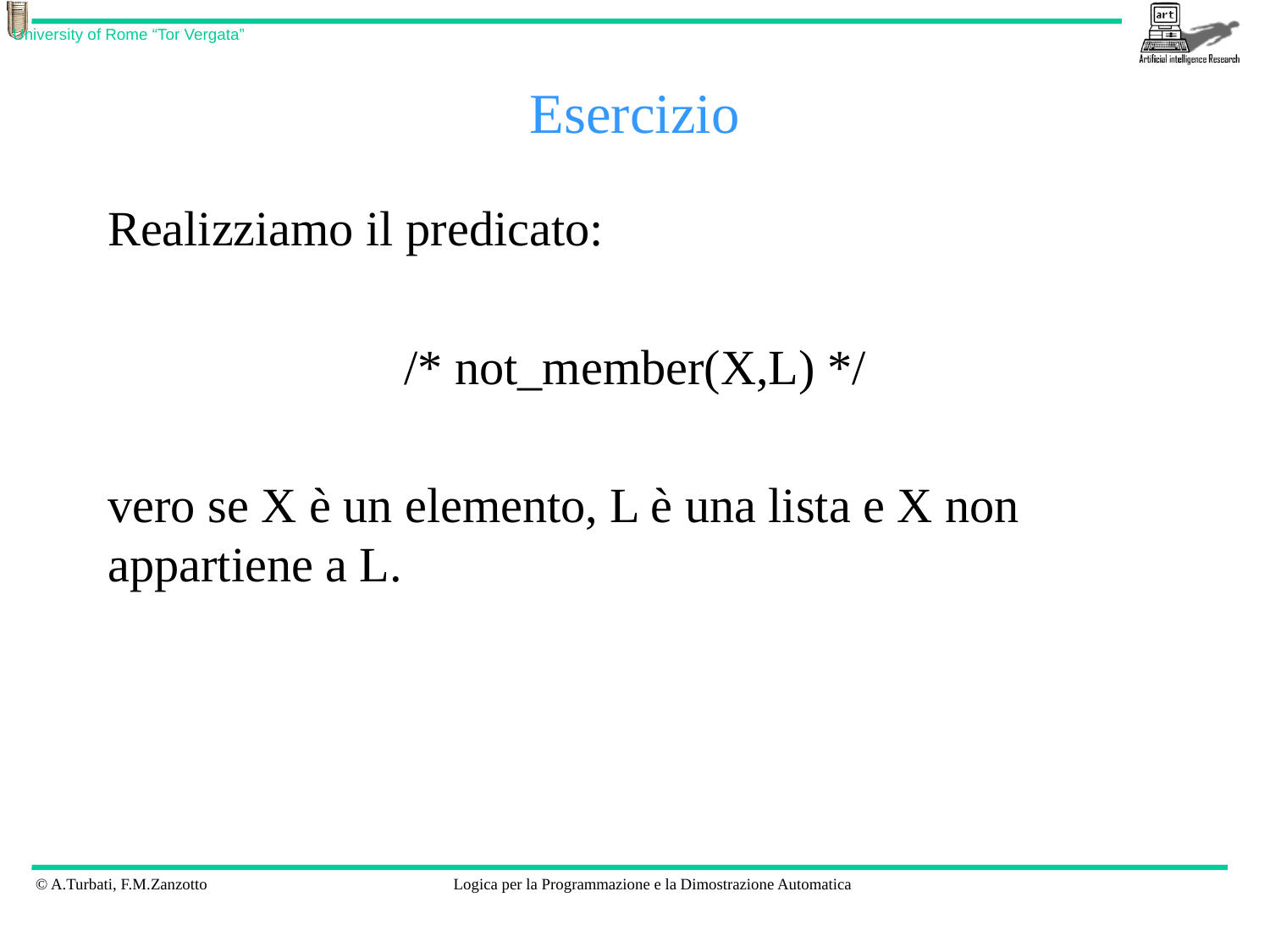

# Esercizio
Realizziamo il predicato:

/* not_member(X,L) */

vero se X è un elemento, L è una lista e X non appartiene a L.